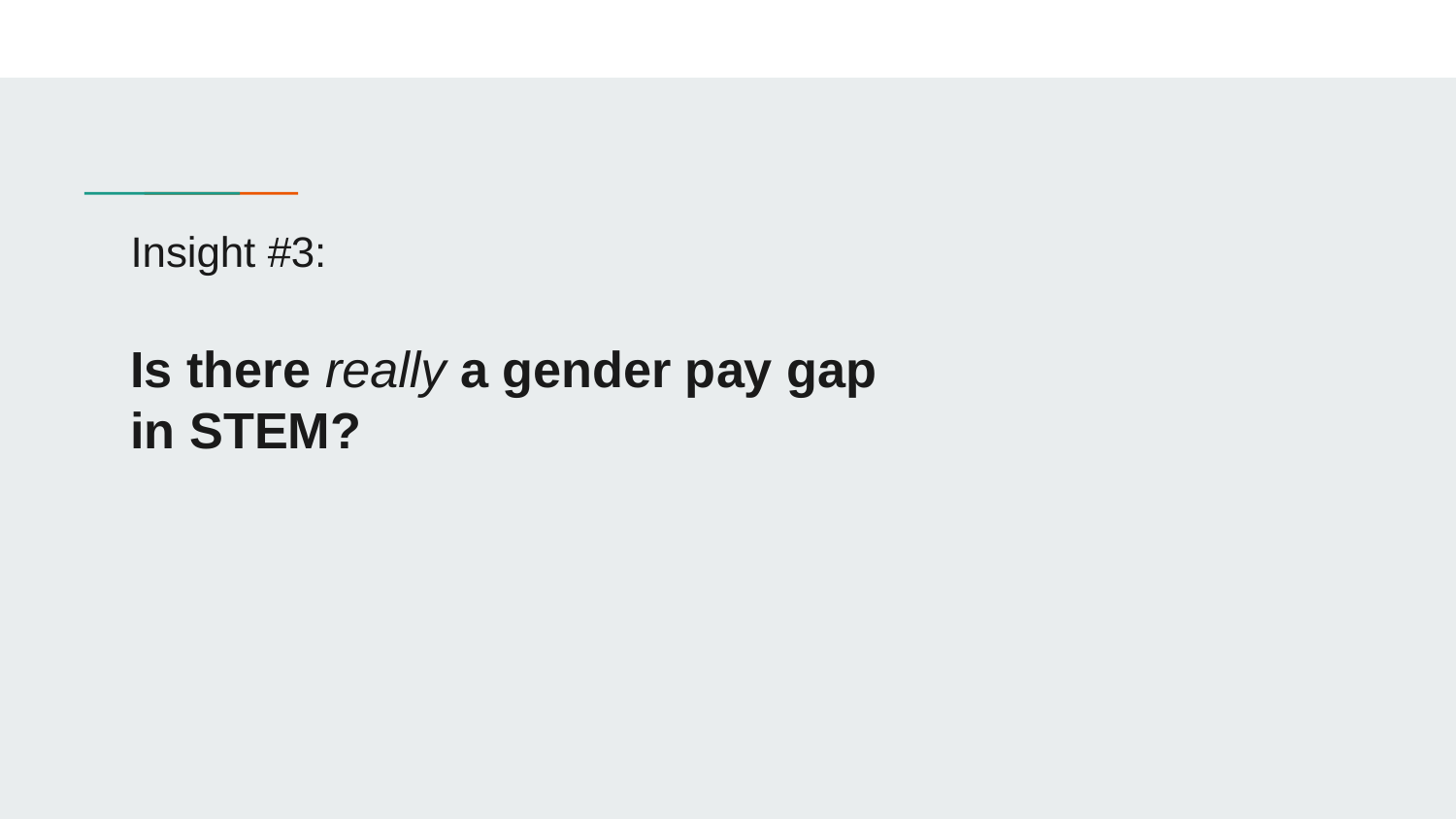

# Insight #3:

Is there really a gender pay gap
in STEM?